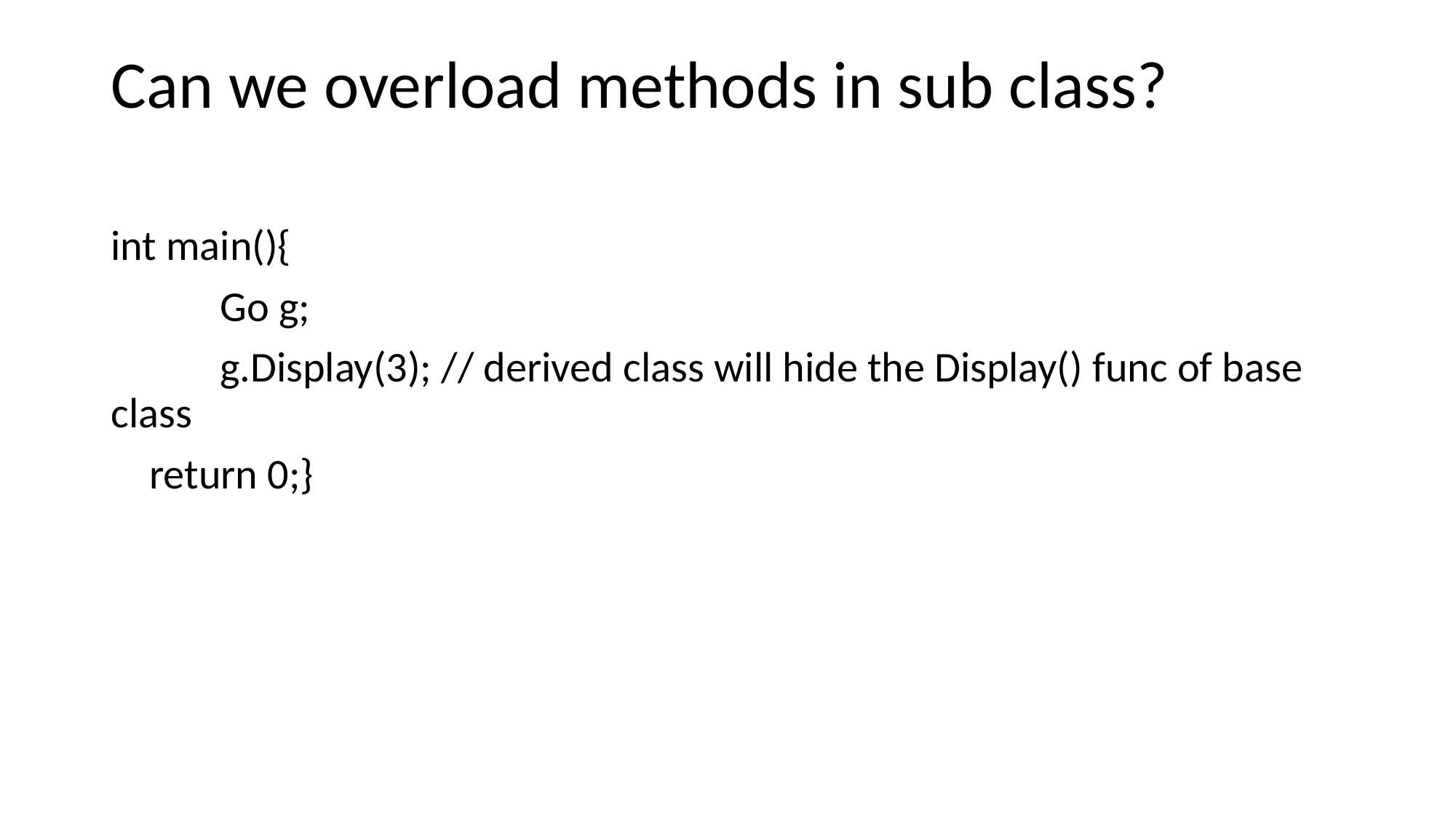

# Can we overload methods in sub class?
int main(){
	Go g;
	g.Display(3); // derived class will hide the Display() func of base class
    return 0;}